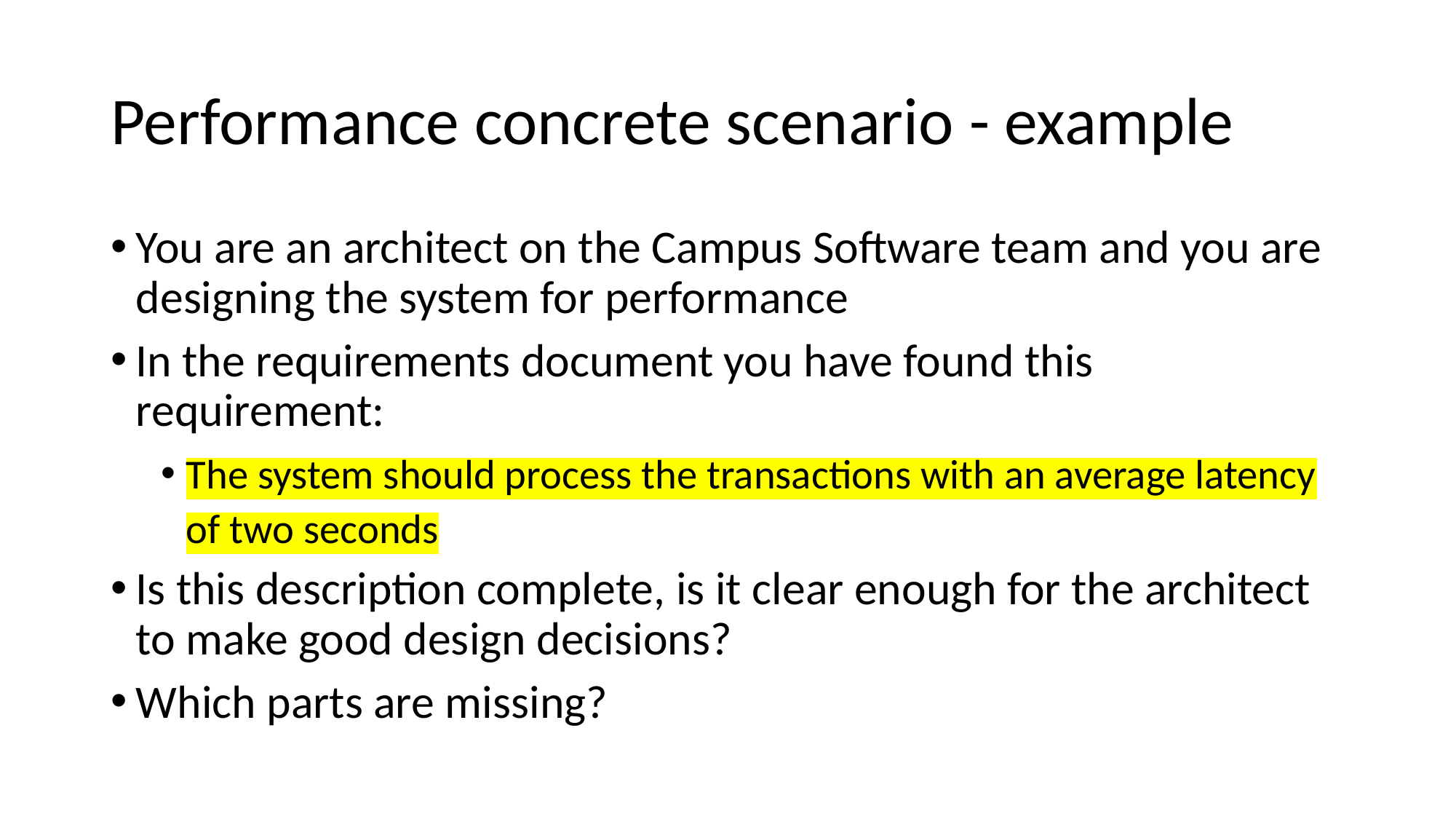

# Performance concrete scenario - example
You are an architect on the Campus Software team and you are designing the system for performance
In the requirements document you have found this requirement:
The system should process the transactions with an average latency of two seconds
Is this description complete, is it clear enough for the architect to make good design decisions?
Which parts are missing?